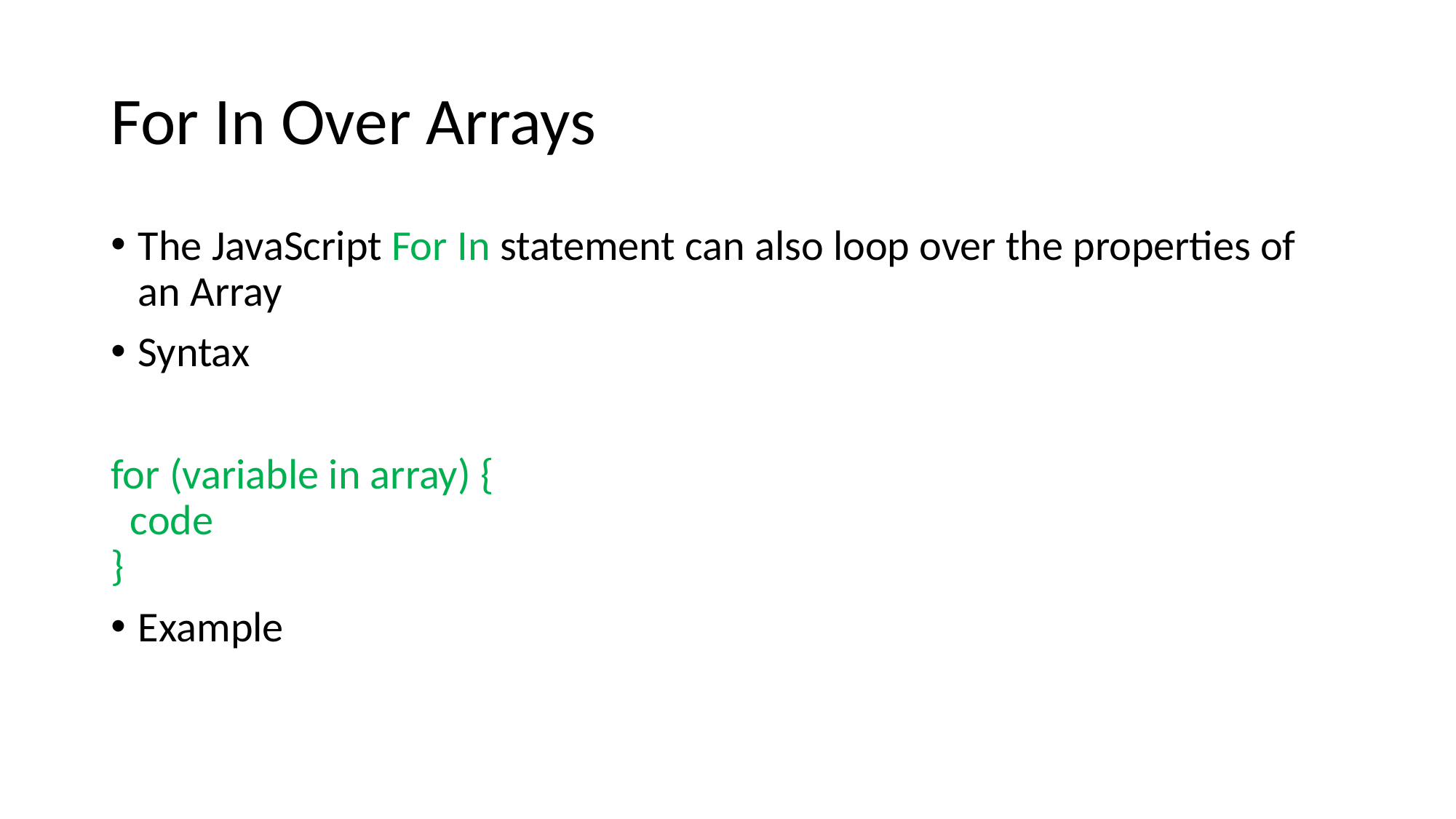

# For In Over Arrays
The JavaScript For In statement can also loop over the properties of an Array
Syntax

for (variable in array) {
  code
}
Example